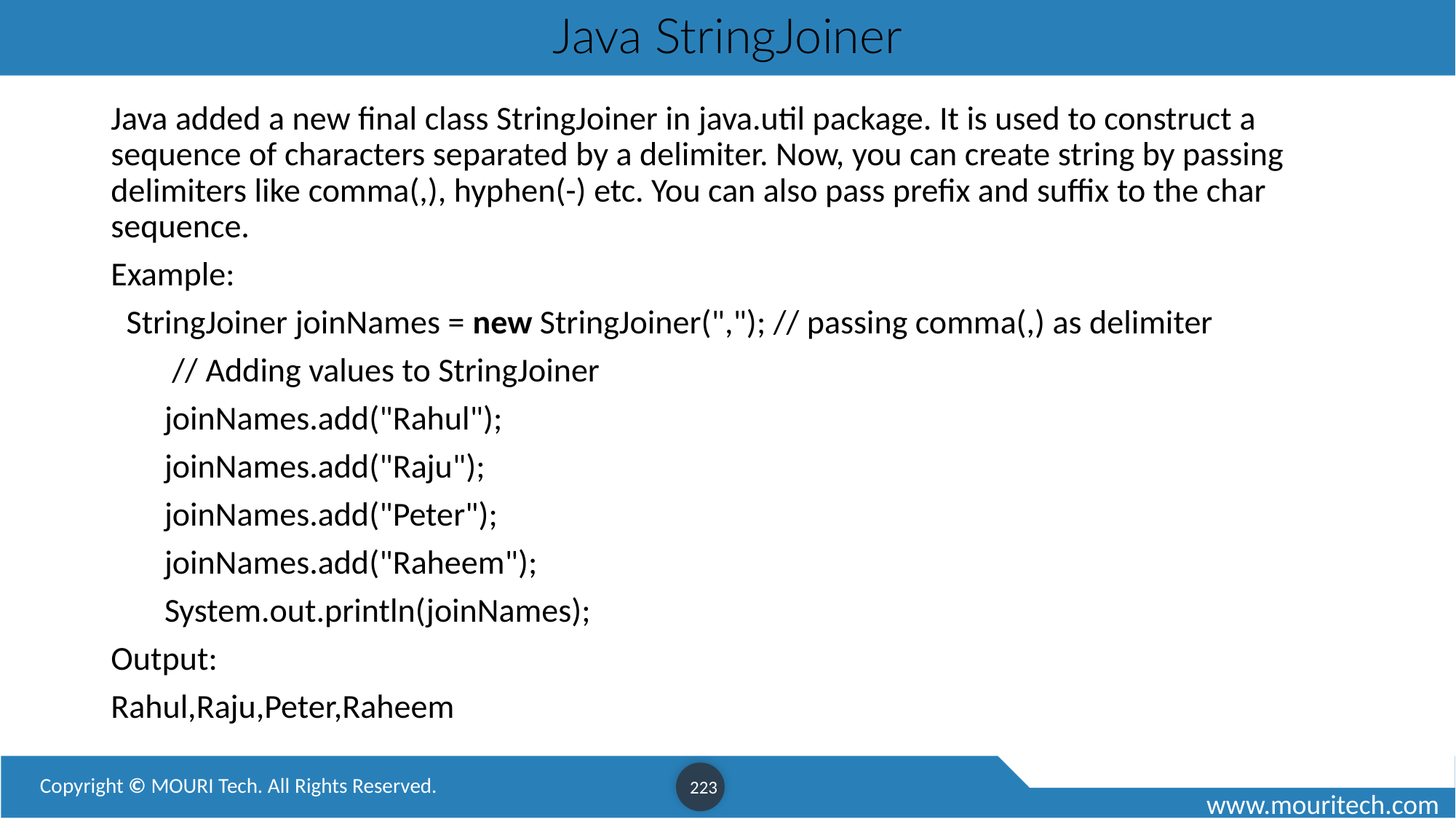

# Java StringJoiner
Java added a new final class StringJoiner in java.util package. It is used to construct a sequence of characters separated by a delimiter. Now, you can create string by passing delimiters like comma(,), hyphen(-) etc. You can also pass prefix and suffix to the char sequence.
Example:
  StringJoiner joinNames = new StringJoiner(","); // passing comma(,) as delimiter
        // Adding values to StringJoiner
       joinNames.add("Rahul");
       joinNames.add("Raju");
       joinNames.add("Peter");
       joinNames.add("Raheem");
       System.out.println(joinNames);
Output:
Rahul,Raju,Peter,Raheem

223